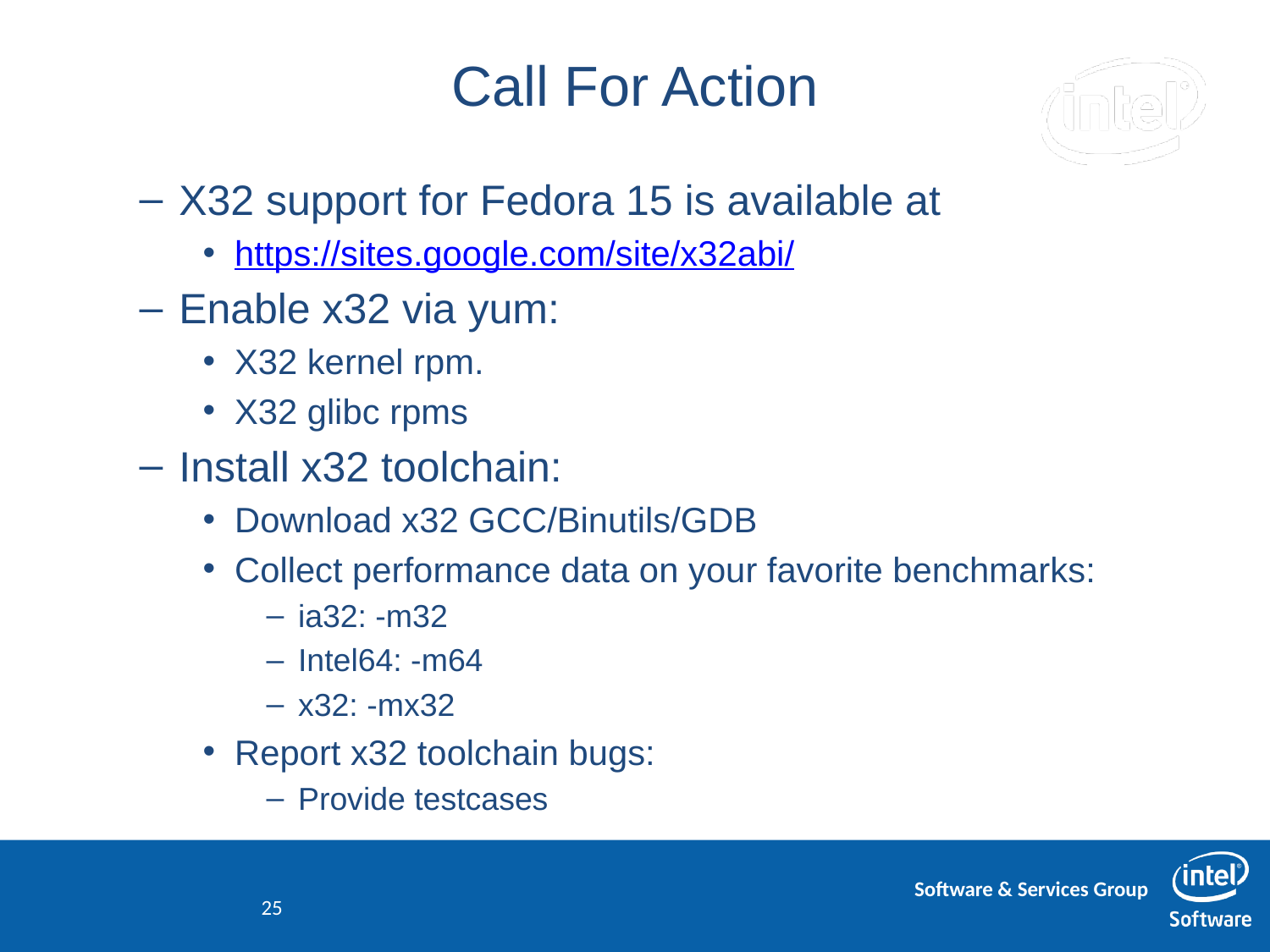

# Call For Action
X32 support for Fedora 15 is available at
https://sites.google.com/site/x32abi/
Enable x32 via yum:
X32 kernel rpm.
X32 glibc rpms
Install x32 toolchain:
Download x32 GCC/Binutils/GDB
Collect performance data on your favorite benchmarks:
ia32: -m32
Intel64: -m64
x32: -mx32
Report x32 toolchain bugs:
Provide testcases
25